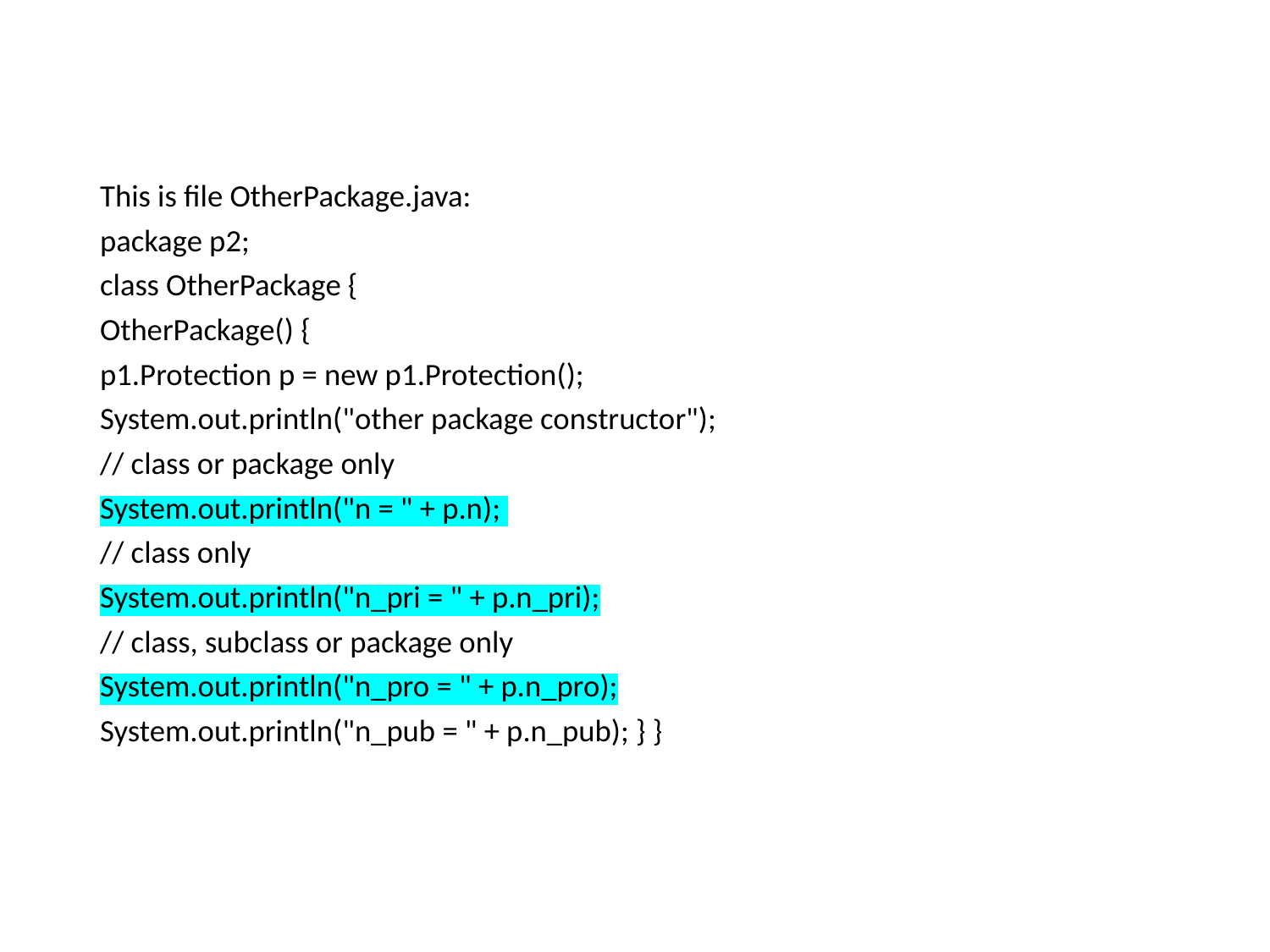

This is file OtherPackage.java:
package p2;
class OtherPackage {
OtherPackage() {
p1.Protection p = new p1.Protection();
System.out.println("other package constructor");
// class or package only
System.out.println("n = " + p.n);
// class only
System.out.println("n_pri = " + p.n_pri);
// class, subclass or package only
System.out.println("n_pro = " + p.n_pro);
System.out.println("n_pub = " + p.n_pub); } }